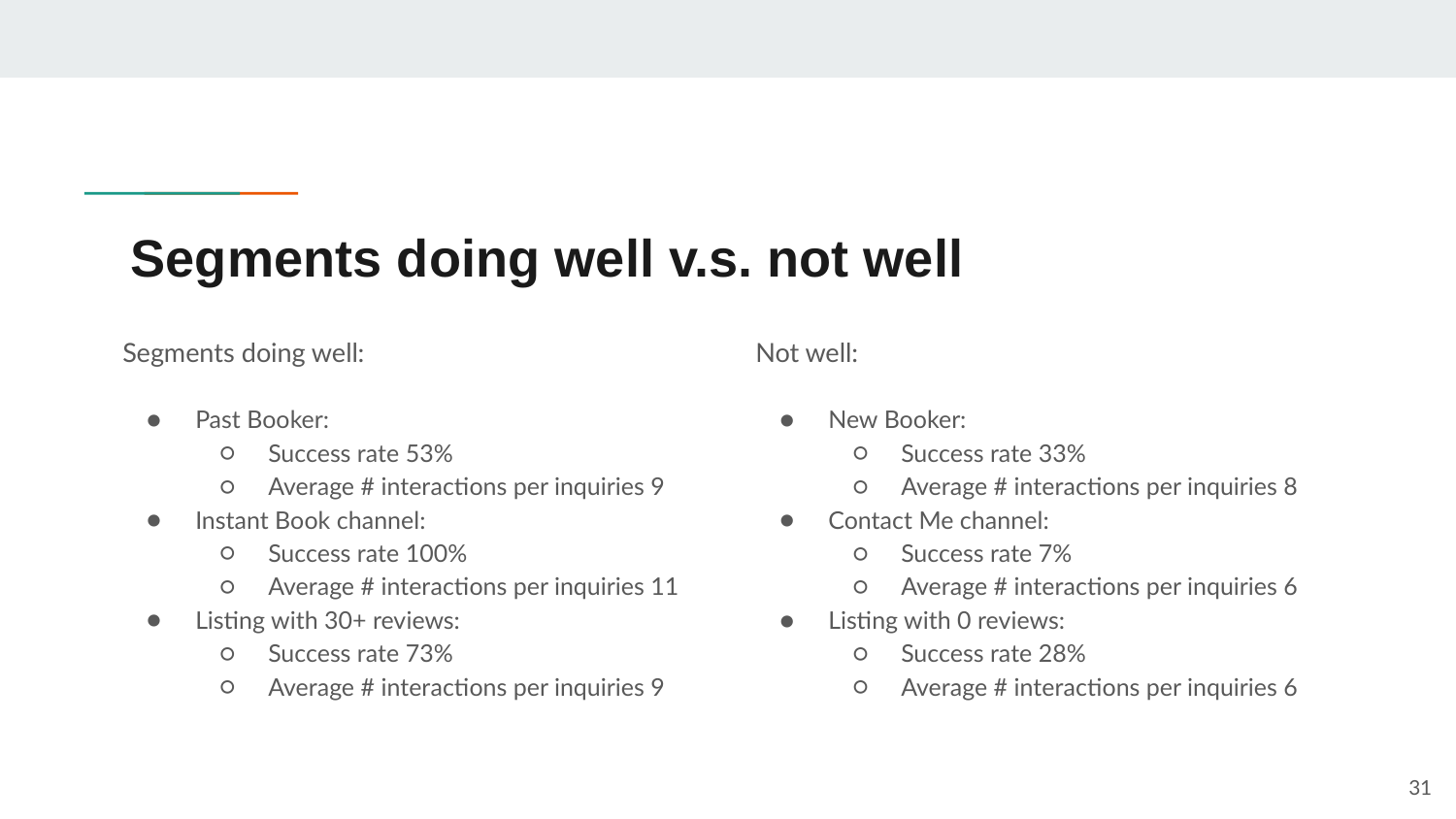

# Segments doing well v.s. not well

Segments doing well:
Past Booker:
Success rate 53%
Average # interactions per inquiries 9
Instant Book channel:
Success rate 100%
Average # interactions per inquiries 11
Listing with 30+ reviews:
Success rate 73%
Average # interactions per inquiries 9

Not well:
New Booker:
Success rate 33%
Average # interactions per inquiries 8
Contact Me channel:
Success rate 7%
Average # interactions per inquiries 6
Listing with 0 reviews:
Success rate 28%
Average # interactions per inquiries 6

31